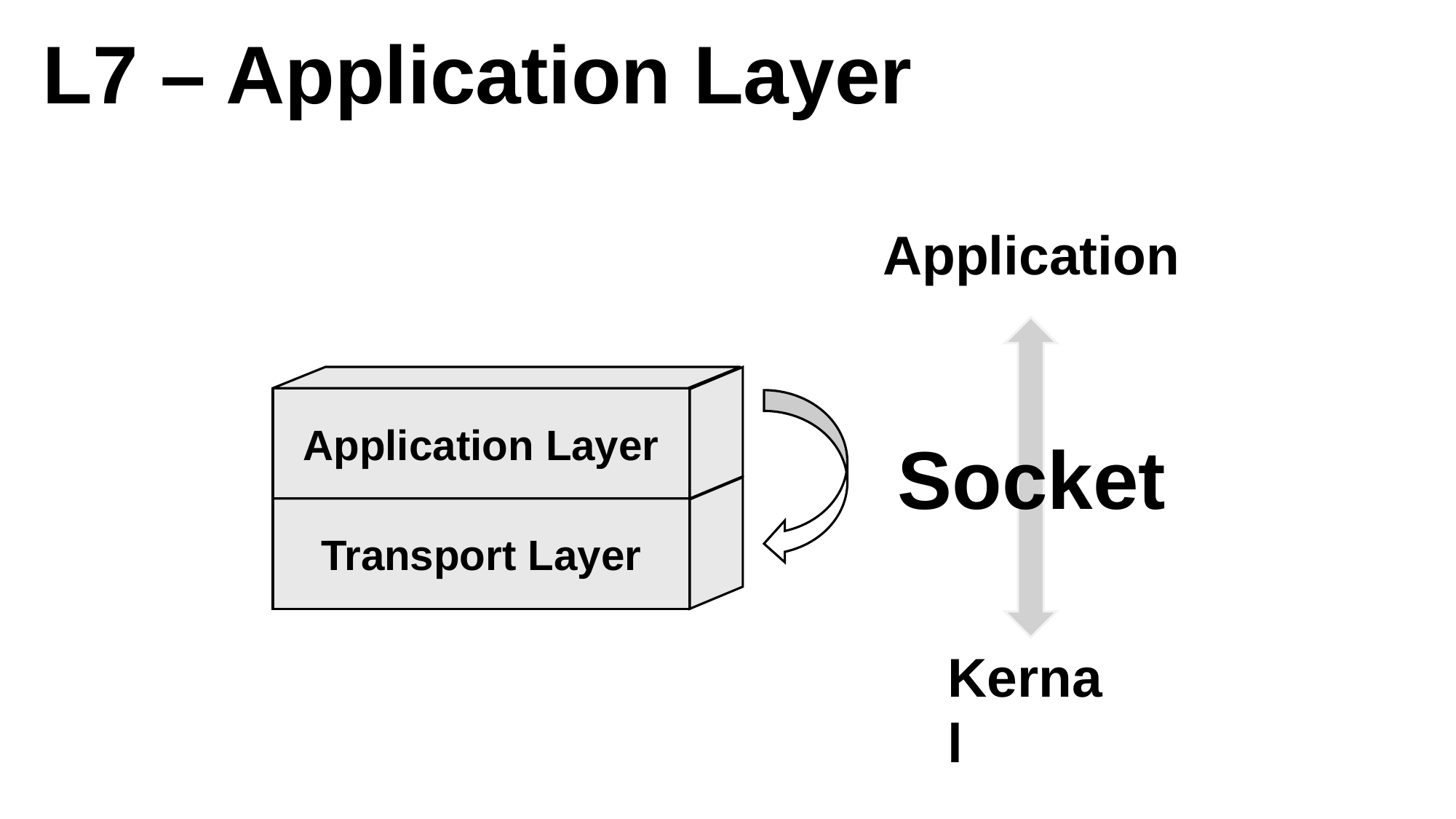

L7 – Application Layer
Application

Application Layer

Socket

Transport Layer

Kernal